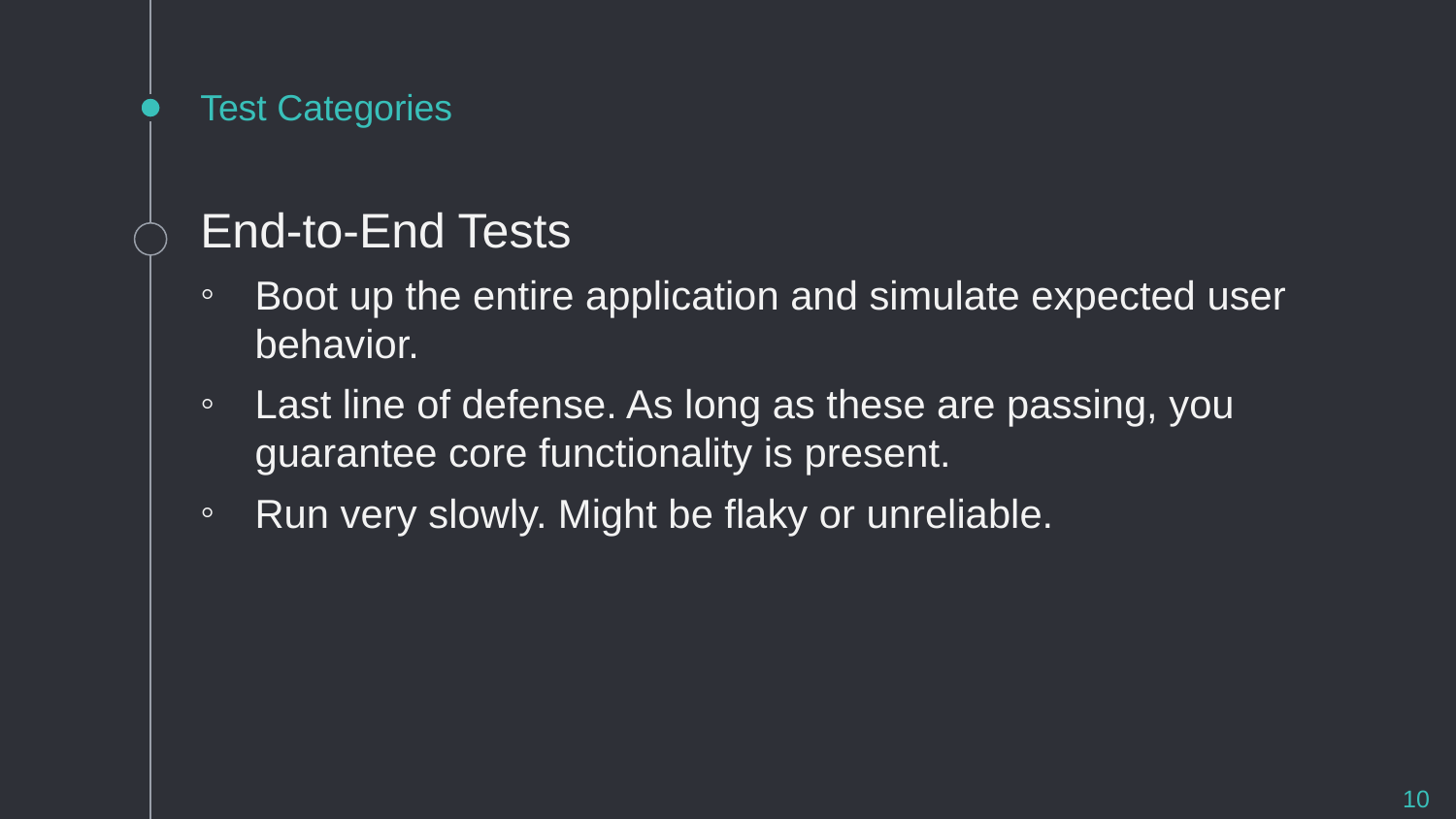

# Test Categories
End-to-End Tests
Boot up the entire application and simulate expected user behavior.
Last line of defense. As long as these are passing, you guarantee core functionality is present.
Run very slowly. Might be flaky or unreliable.
10